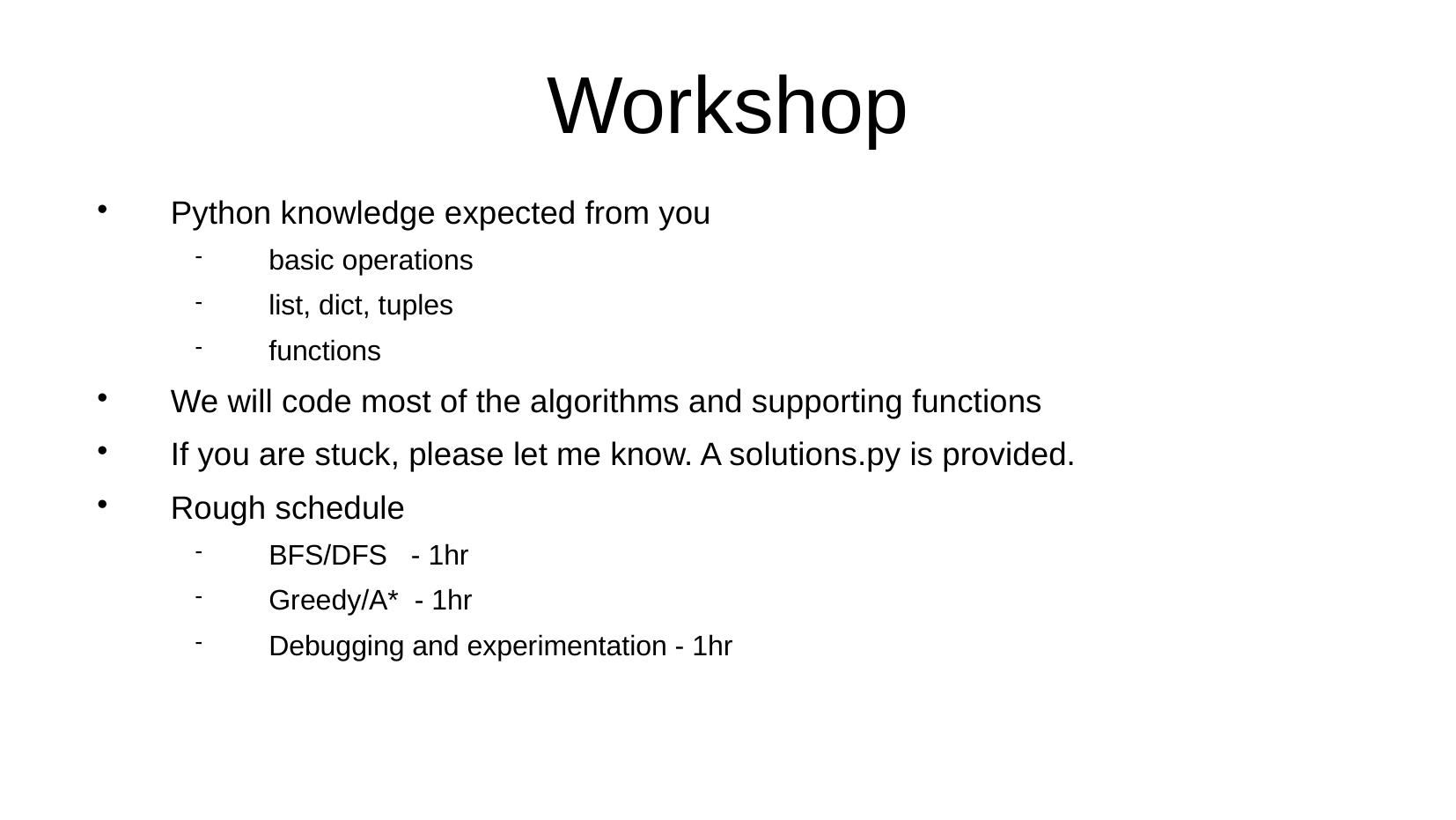

Workshop
Python knowledge expected from you
basic operations
list, dict, tuples
functions
We will code most of the algorithms and supporting functions
If you are stuck, please let me know. A solutions.py is provided.
Rough schedule
BFS/DFS   - 1hr
Greedy/A*  - 1hr
Debugging and experimentation - 1hr